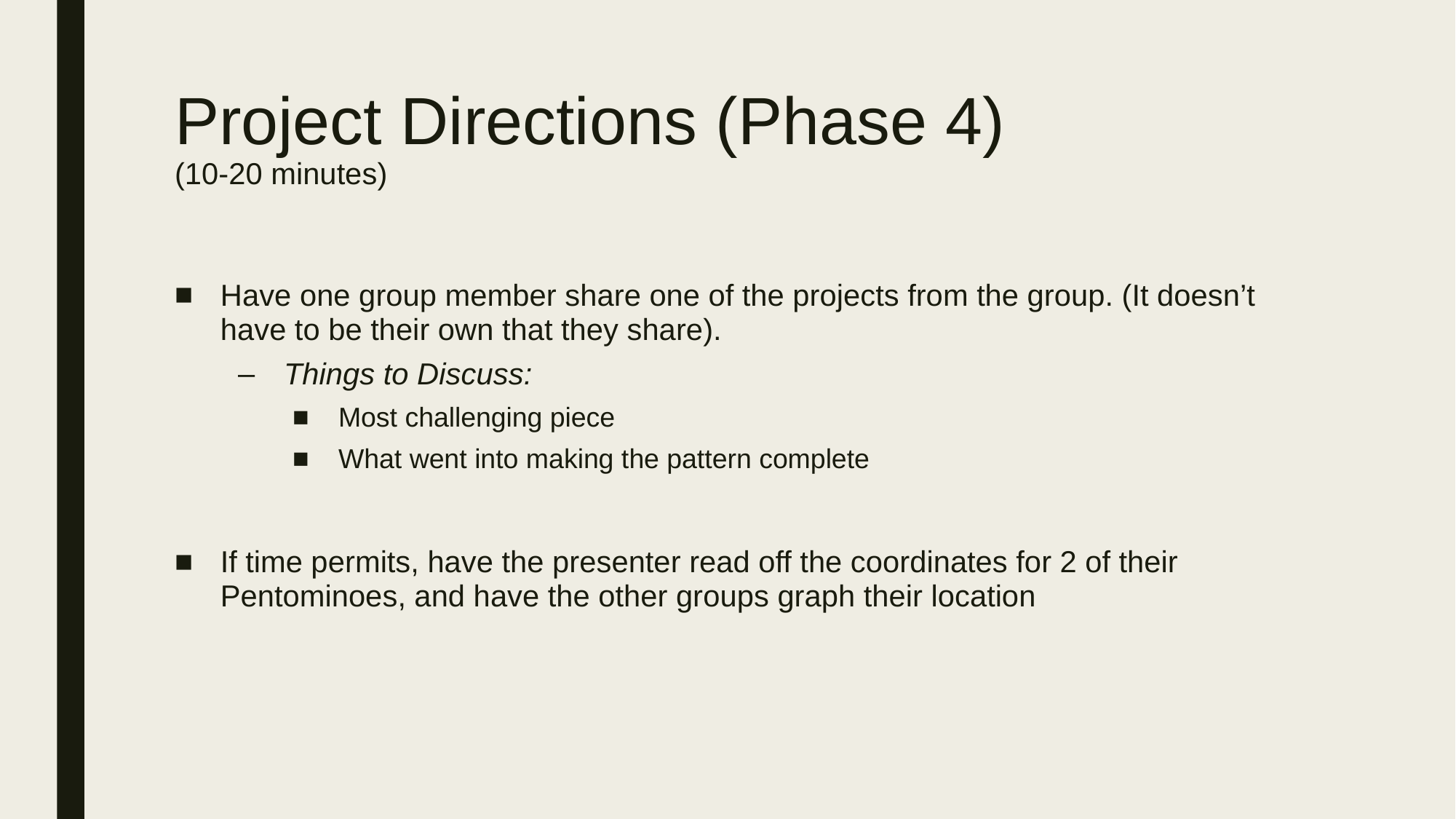

# Project Directions (Phase 4) (10-20 minutes)
Have one group member share one of the projects from the group. (It doesn’t have to be their own that they share).
Things to Discuss:
Most challenging piece
What went into making the pattern complete

If time permits, have the presenter read off the coordinates for 2 of their Pentominoes, and have the other groups graph their location